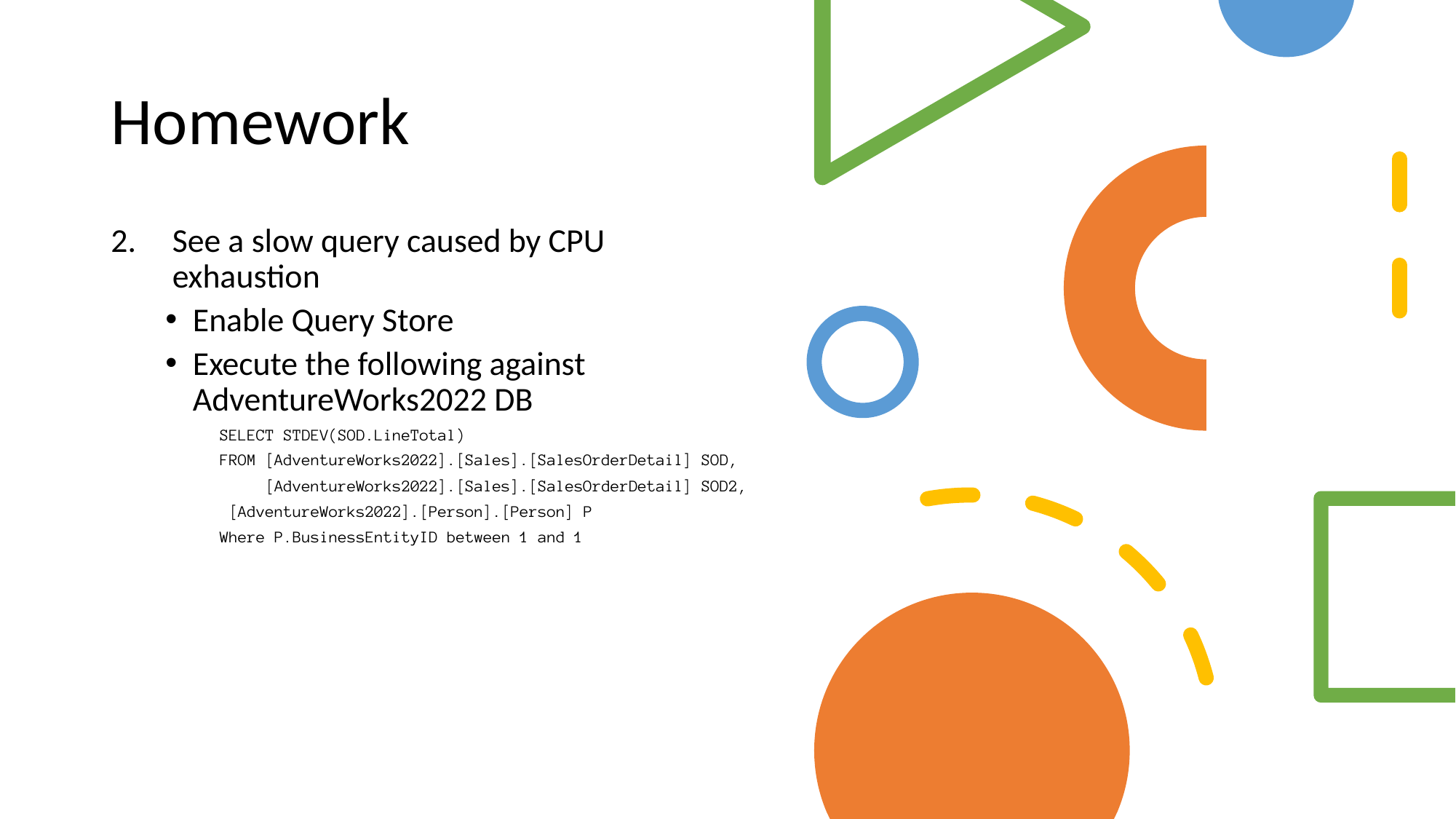

# Homework

See a slow query caused by CPU exhaustion
Enable Query Store
Execute the following against AdventureWorks2022 DB
SELECT STDEV(SOD.LineTotal)
FROM [AdventureWorks2022].[Sales].[SalesOrderDetail] SOD,
     [AdventureWorks2022].[Sales].[SalesOrderDetail] SOD2,
 [AdventureWorks2022].[Person].[Person] P
Where P.BusinessEntityID between 1 and 1